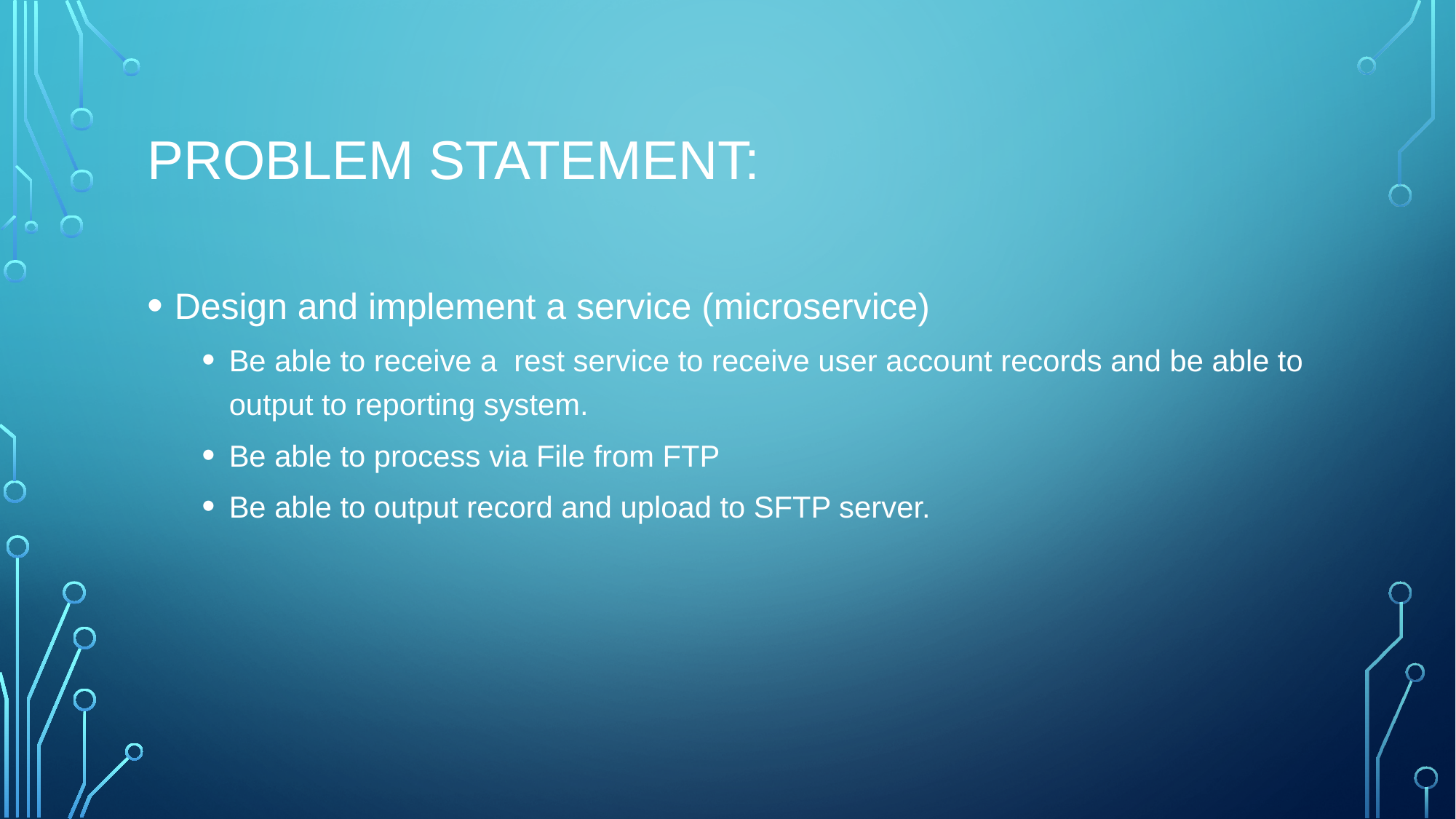

# Problem Statement:
Design and implement a service (microservice)
Be able to receive a  rest service to receive user account records and be able to output to reporting system.
Be able to process via File from FTP
Be able to output record and upload to SFTP server.